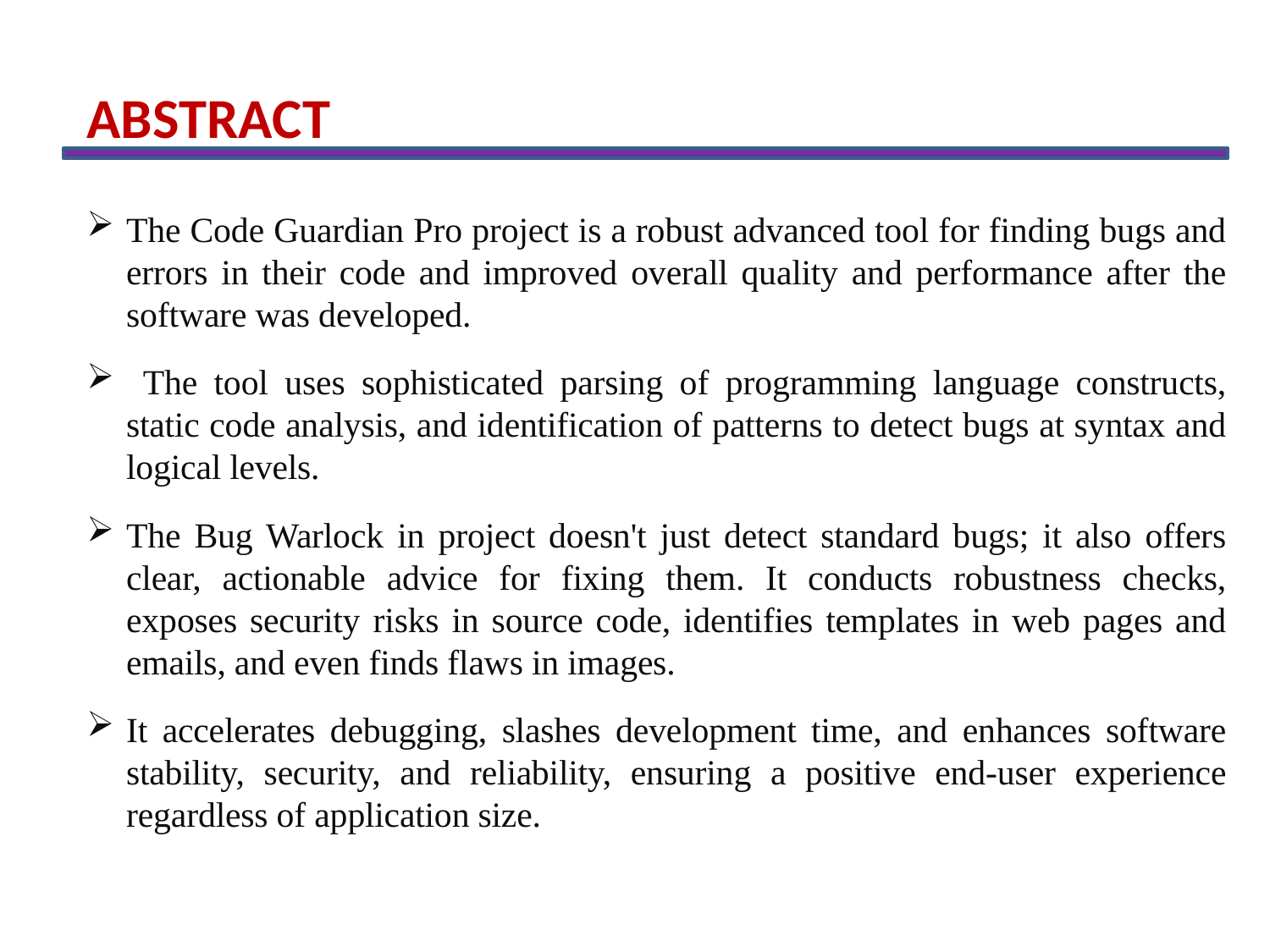

ABSTRACT

The Code Guardian Pro project is a robust advanced tool for finding bugs and errors in their code and improved overall quality and performance after the software was developed.
 The tool uses sophisticated parsing of programming language constructs, static code analysis, and identification of patterns to detect bugs at syntax and logical levels.
The Bug Warlock in project doesn't just detect standard bugs; it also offers clear, actionable advice for fixing them. It conducts robustness checks, exposes security risks in source code, identifies templates in web pages and emails, and even finds flaws in images.
It accelerates debugging, slashes development time, and enhances software stability, security, and reliability, ensuring a positive end-user experience regardless of application size.